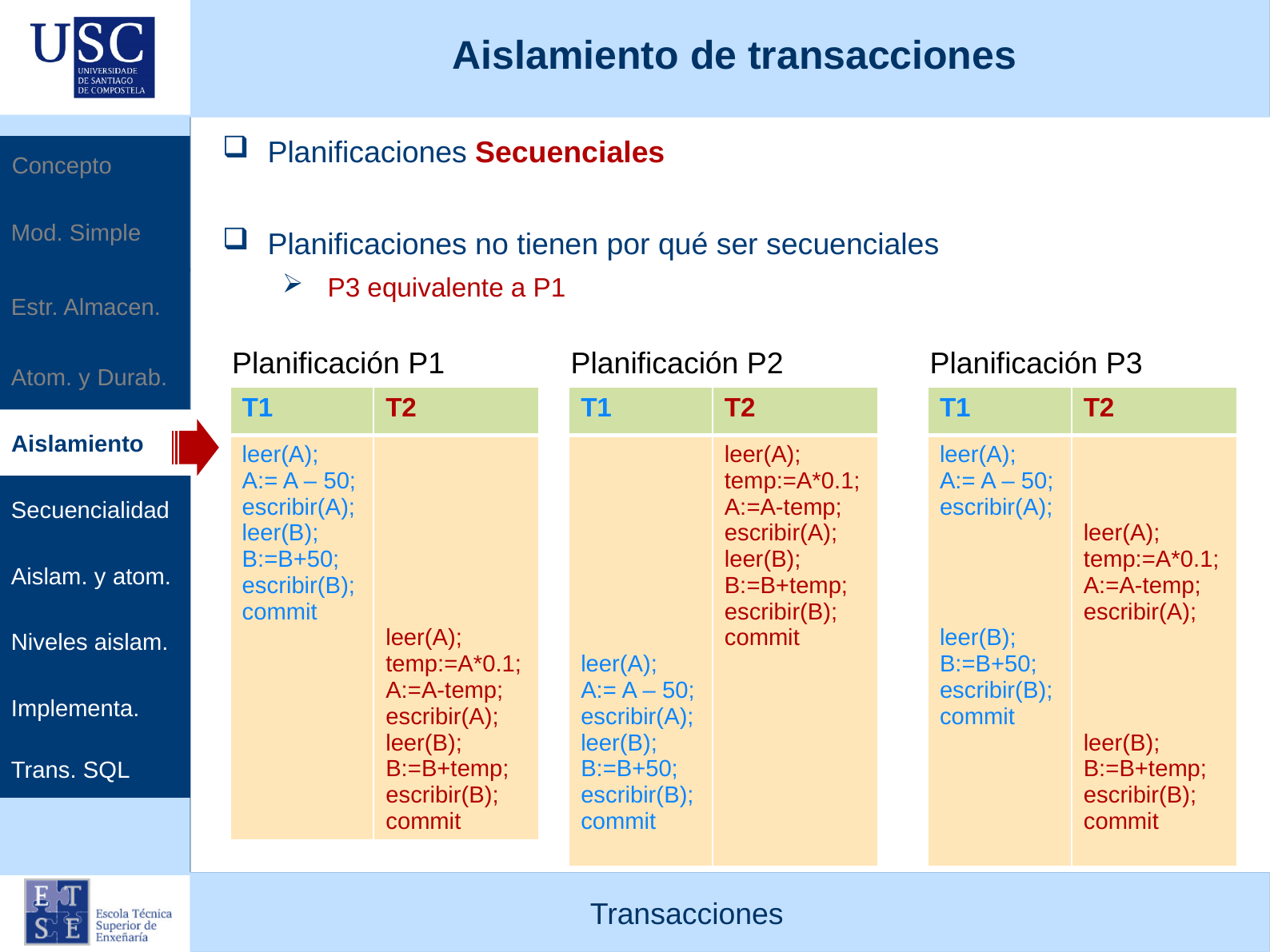

Aislamiento de transacciones

Planificaciones Secuenciales

Planificaciones no tienen por qué ser secuenciales
P3 equivalente a P1
Concepto
Mod. Simple
Estr. Almacen.
Atom. y Durab.
Planificación P1
Planificación P2
Planificación P3
| T1 | T2 |
| --- | --- |
| leer(A); A:= A – 50; escribir(A); leer(B); B:=B+50; escribir(B); commit | leer(A); temp:=A\*0.1; A:=A-temp; escribir(A); leer(B); B:=B+temp; escribir(B); commit |
| T1 | T2 |
| --- | --- |
| leer(A); A:= A – 50; escribir(A); leer(B); B:=B+50; escribir(B); commit | leer(A); temp:=A\*0.1; A:=A-temp; escribir(A); leer(B); B:=B+temp; escribir(B); commit |
| T1 | T2 |
| --- | --- |
| leer(A); A:= A – 50; escribir(A); leer(B); B:=B+50; escribir(B); commit | leer(A); temp:=A\*0.1; A:=A-temp; escribir(A); leer(B); B:=B+temp; escribir(B); commit |
Aislamiento

Secuencialidad
Aislam. y atom.
Niveles aislam.
Implementa.
Trans. SQL

Transacciones